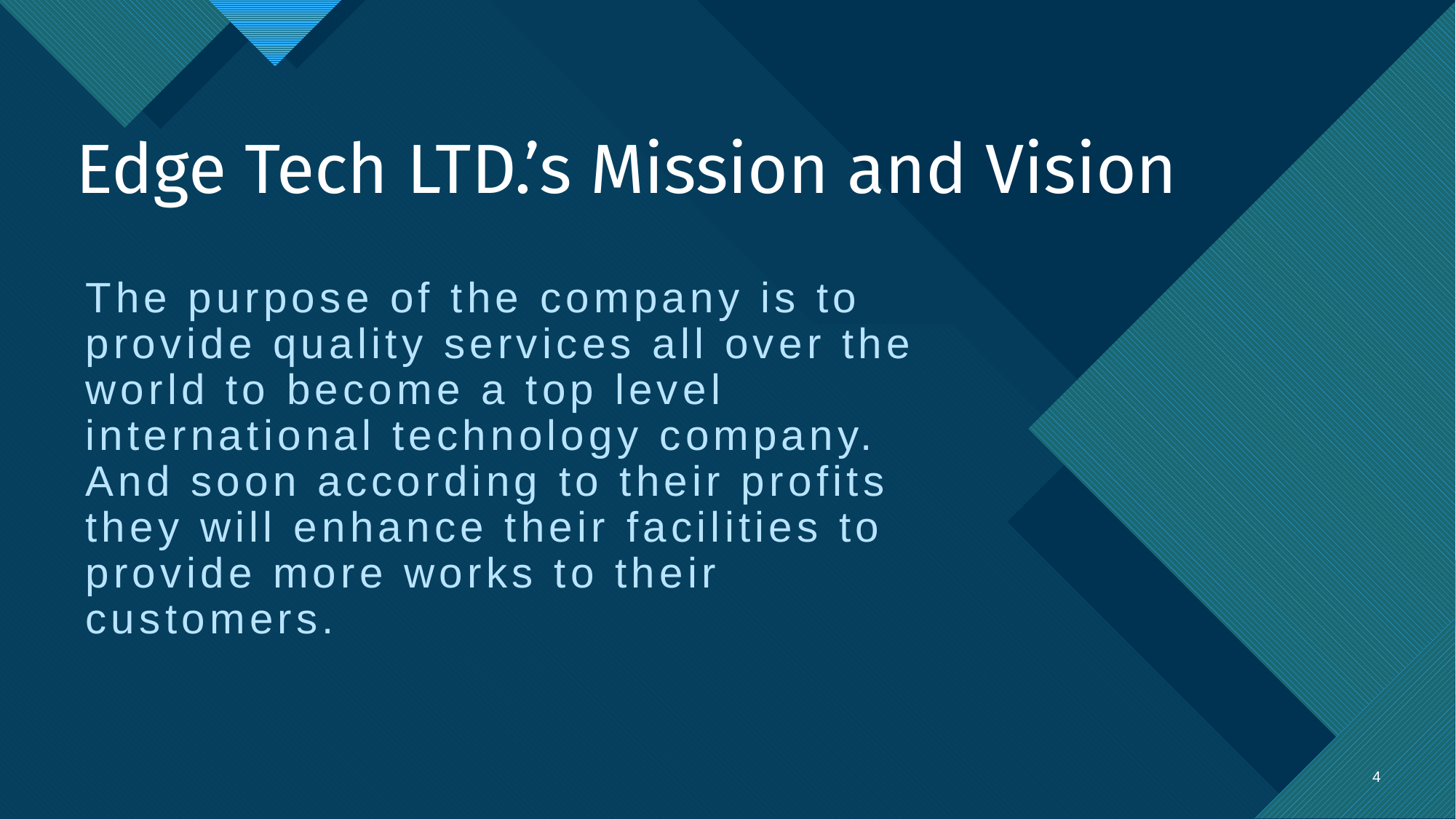

# Edge Tech LTD.’s Mission and Vision
The purpose of the company is to provide quality services all over the world to become a top level international technology company. And soon according to their profits they will enhance their facilities to provide more works to their customers.
4